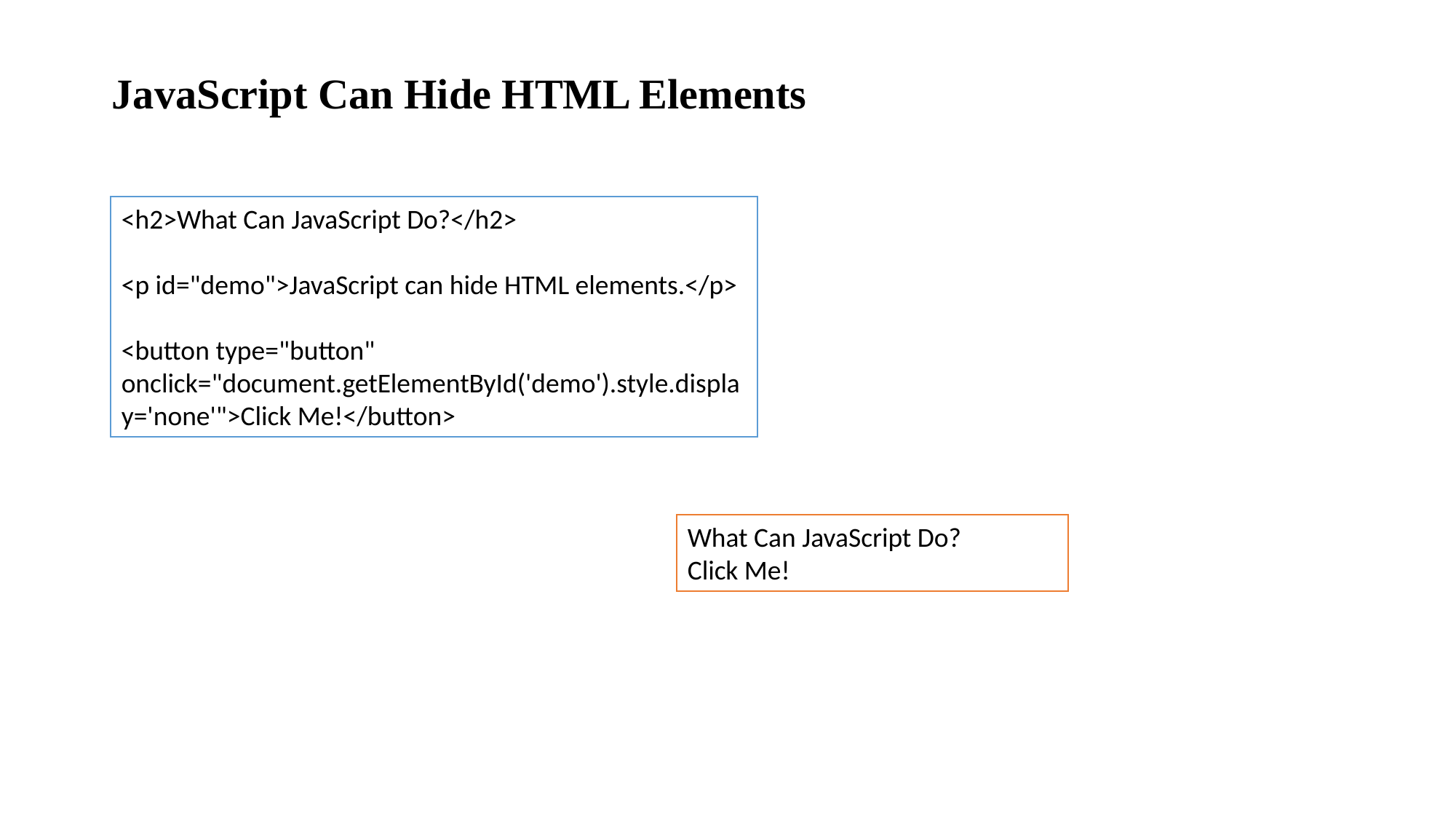

JavaScript Can Hide HTML Elements
<h2>What Can JavaScript Do?</h2>

<p id="demo">JavaScript can hide HTML elements.</p>

<button type="button" onclick="document.getElementById('demo').style.display='none'">Click Me!</button>
What Can JavaScript Do?
Click Me!